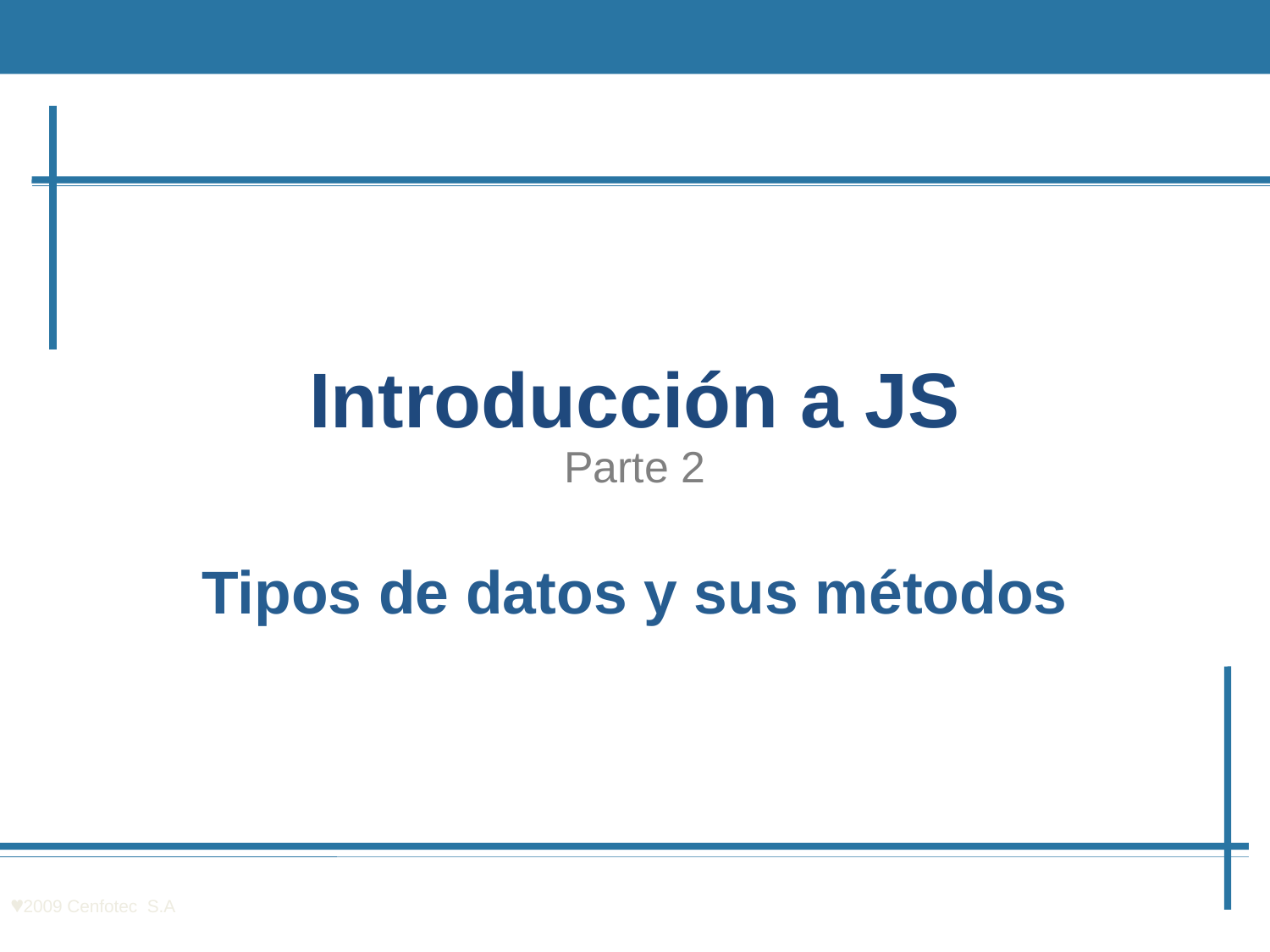

# Introducción a JS
Parte 2

Tipos de datos y sus métodos